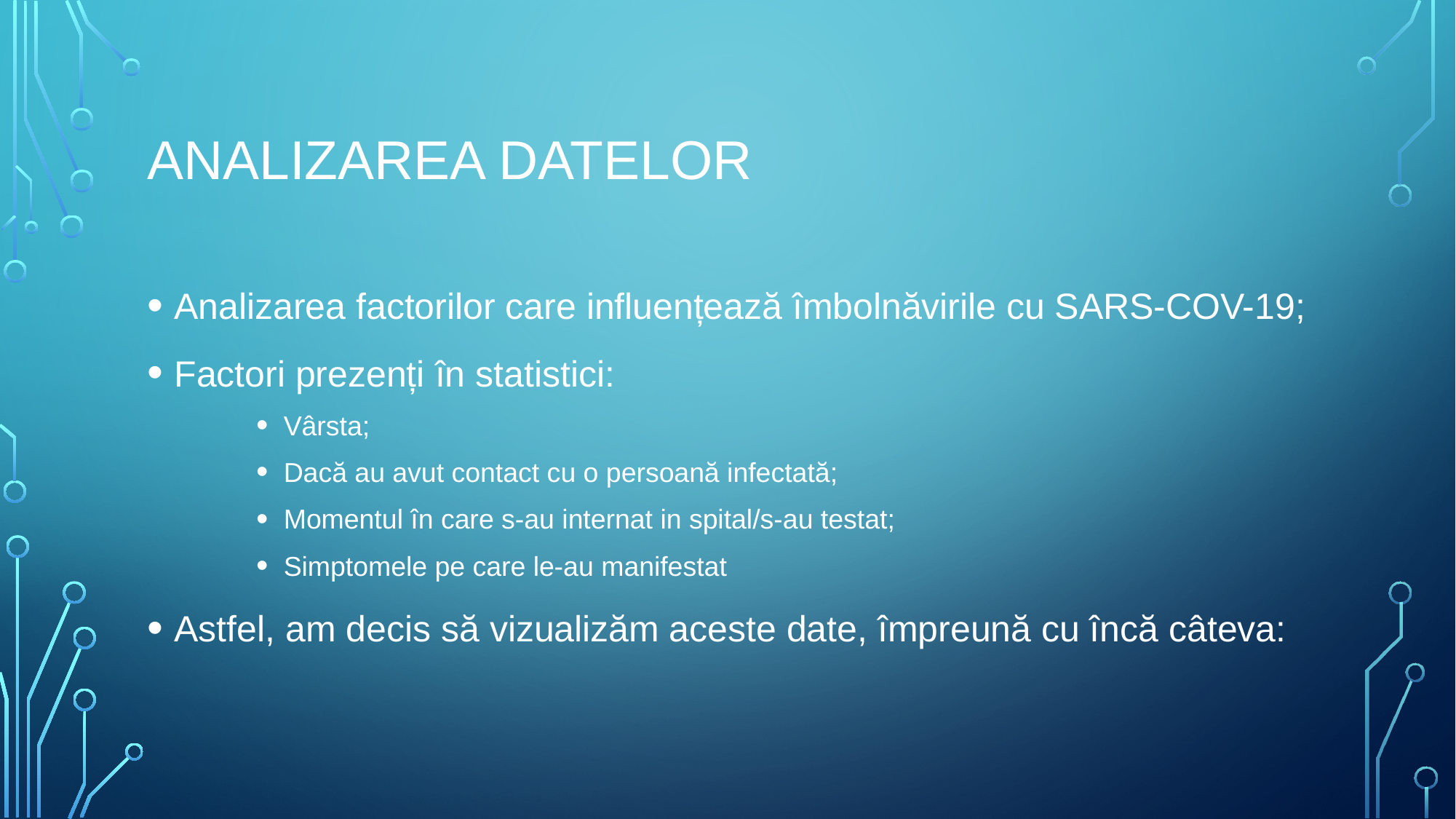

# Analizarea datelor
Analizarea factorilor care influențează îmbolnăvirile cu SARS-COV-19;
Factori prezenți în statistici:
Vârsta;
Dacă au avut contact cu o persoană infectată;
Momentul în care s-au internat in spital/s-au testat;
Simptomele pe care le-au manifestat
Astfel, am decis să vizualizăm aceste date, împreună cu încă câteva: